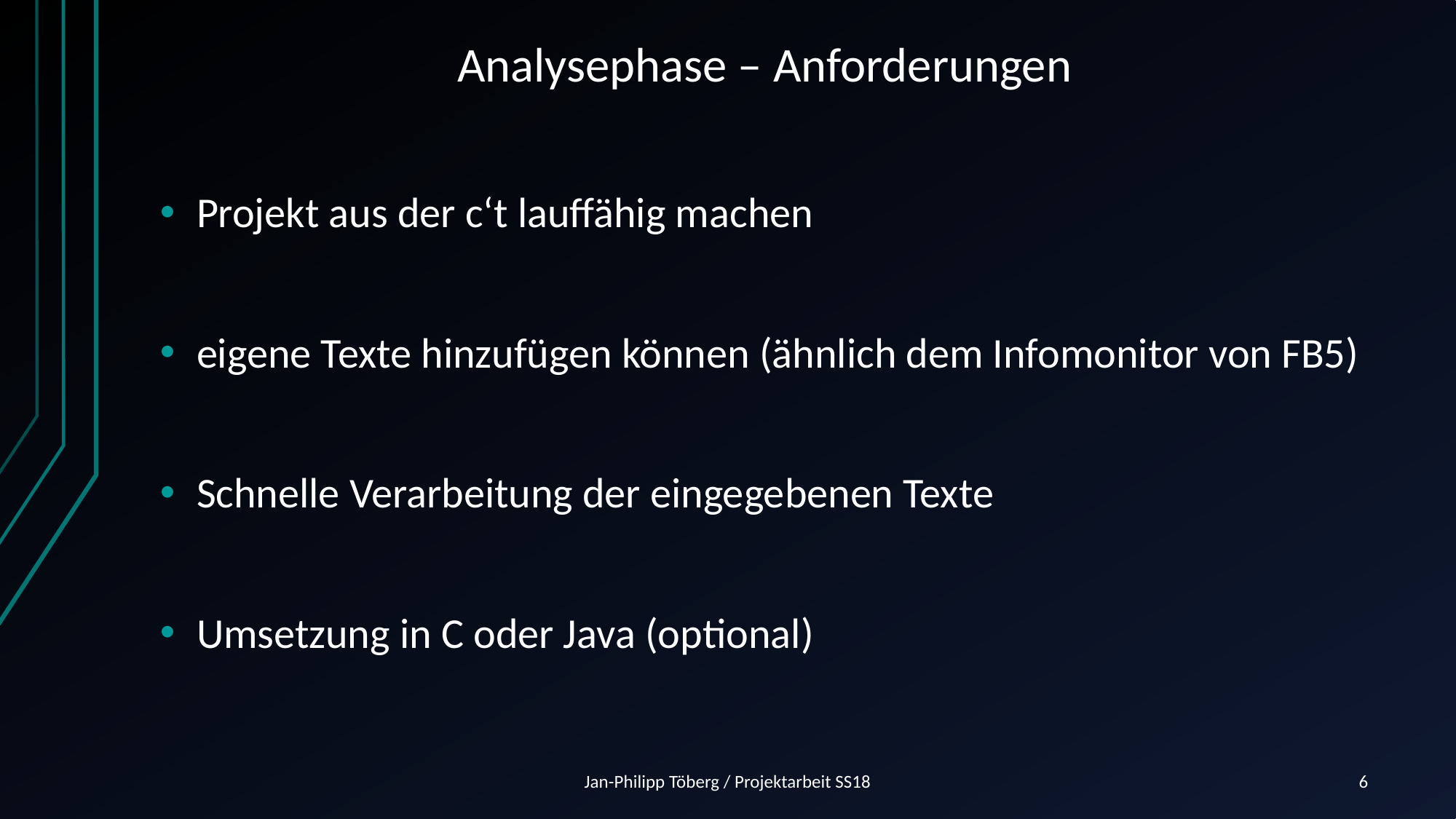

# Analysephase – Anforderungen

Projekt aus der c‘t lauffähig machen

eigene Texte hinzufügen können (ähnlich dem Infomonitor von FB5)

Schnelle Verarbeitung der eingegebenen Texte

Umsetzung in C oder Java (optional)
Jan-Philipp Töberg / Projektarbeit SS18
6